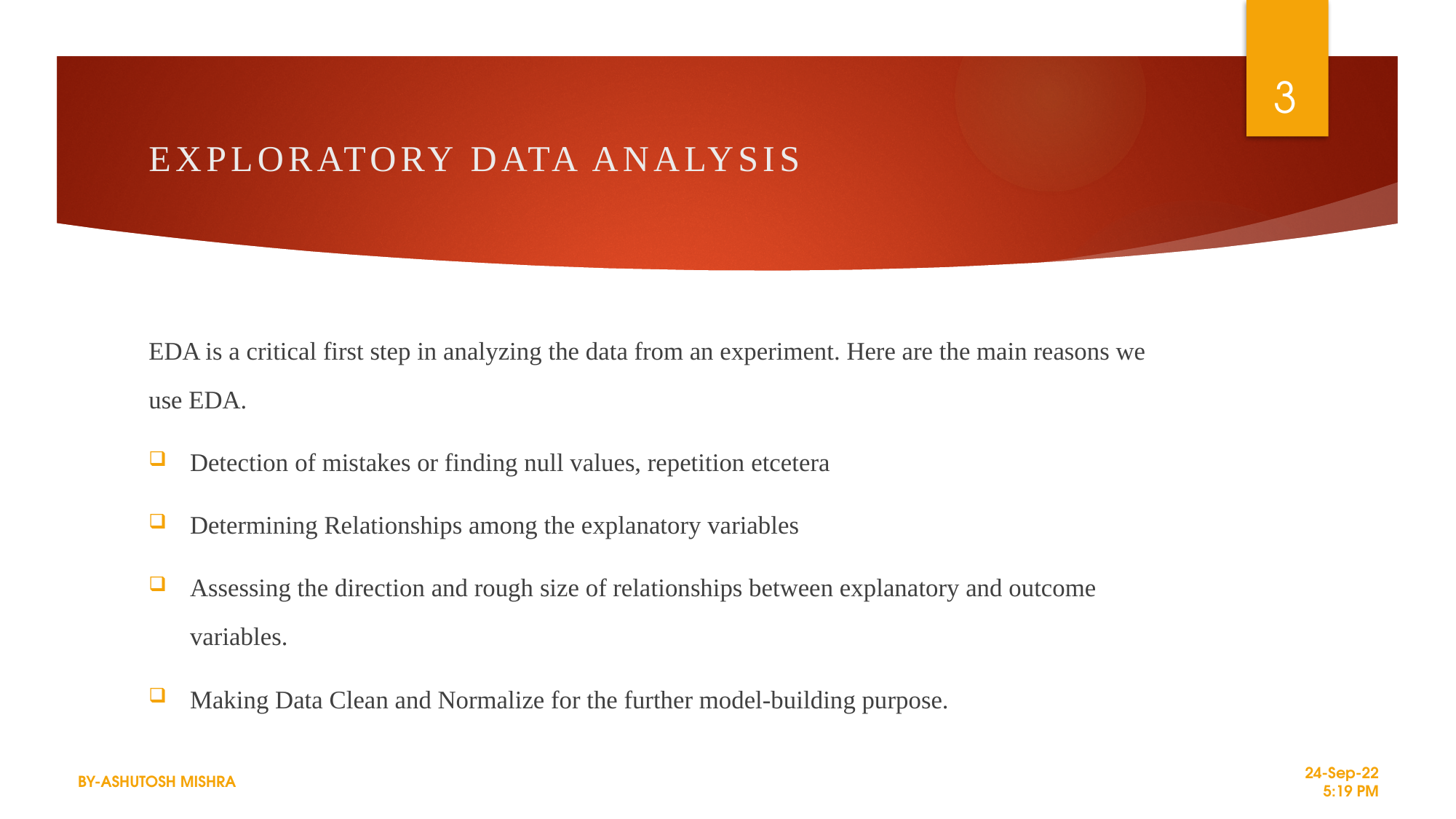

3
# EXPLORATORY DATA ANALYSIS
EDA is a critical first step in analyzing the data from an experiment. Here are the main reasons we use EDA.
Detection of mistakes or finding null values, repetition etcetera
Determining Relationships among the explanatory variables
Assessing the direction and rough size of relationships between explanatory and outcome variables.
Making Data Clean and Normalize for the further model-building purpose.
BY-ASHUTOSH MISHRA
24-Sep-22 5:19 PM